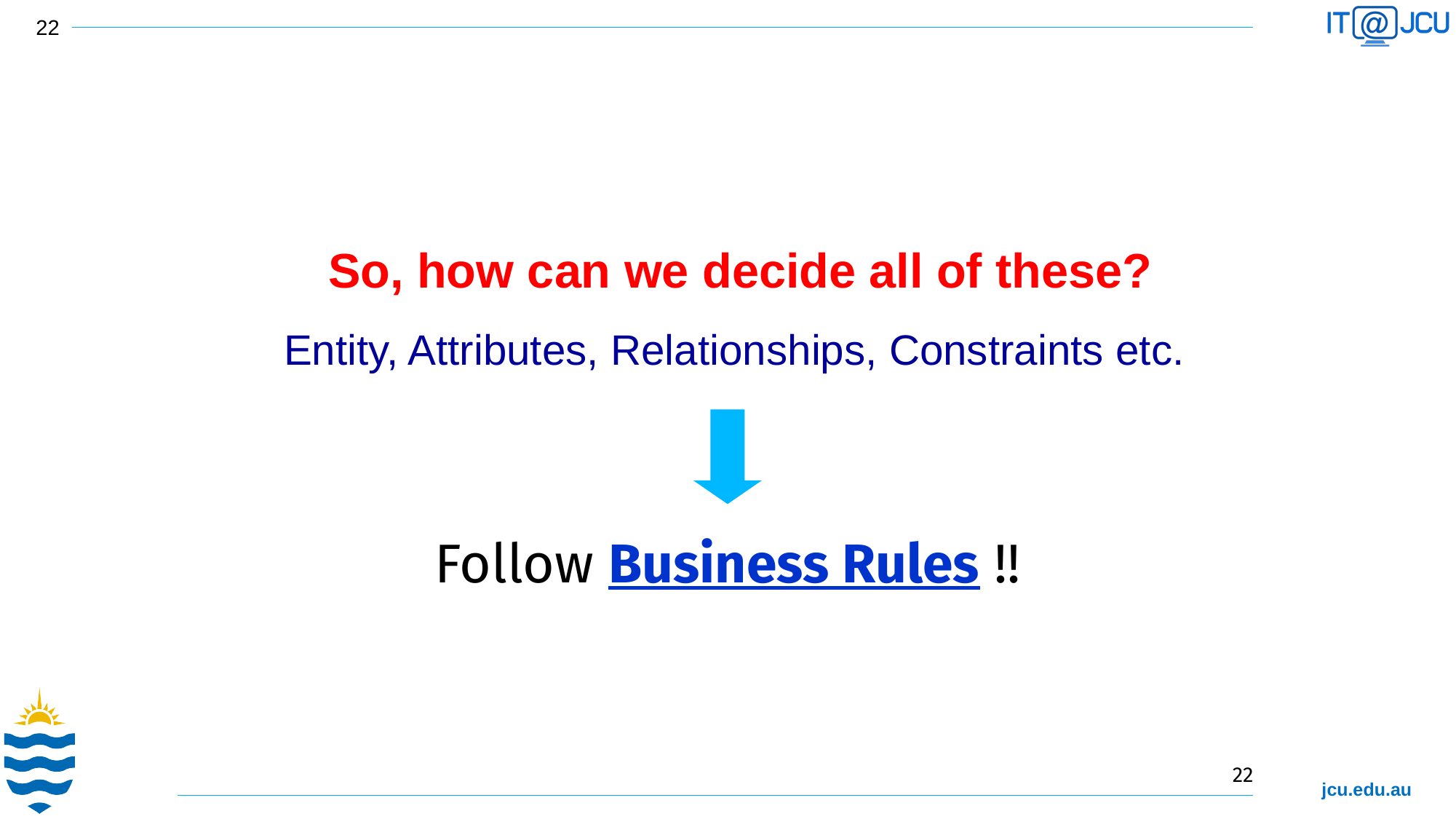

So, how can we decide all of these?

Entity, Attributes, Relationships, Constraints etc.

Follow Business Rules !!

22